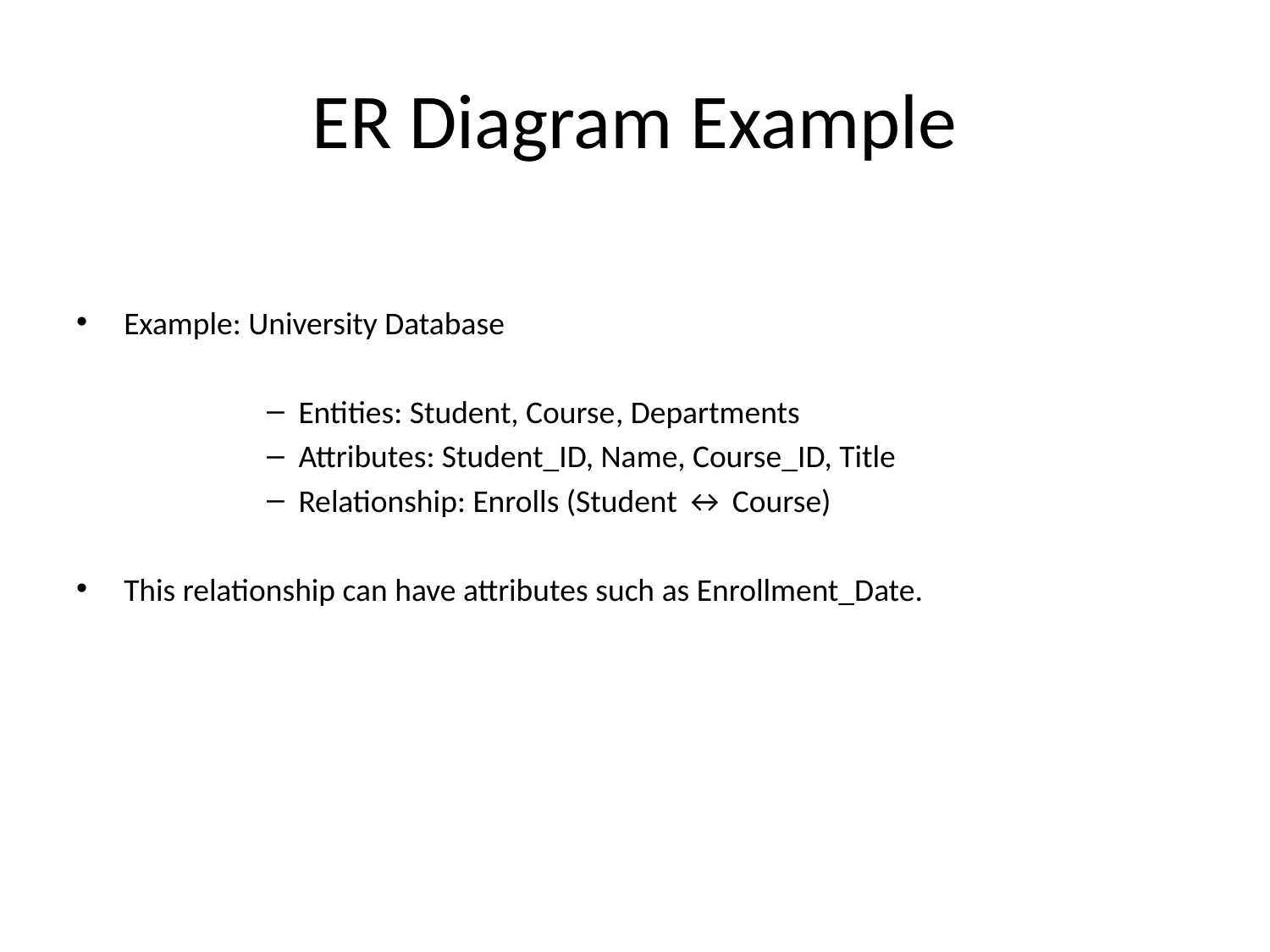

# ER Diagram Example

Example: University Database

Entities: Student, Course, Departments
Attributes: Student_ID, Name, Course_ID, Title
Relationship: Enrolls (Student ↔ Course)

This relationship can have attributes such as Enrollment_Date.